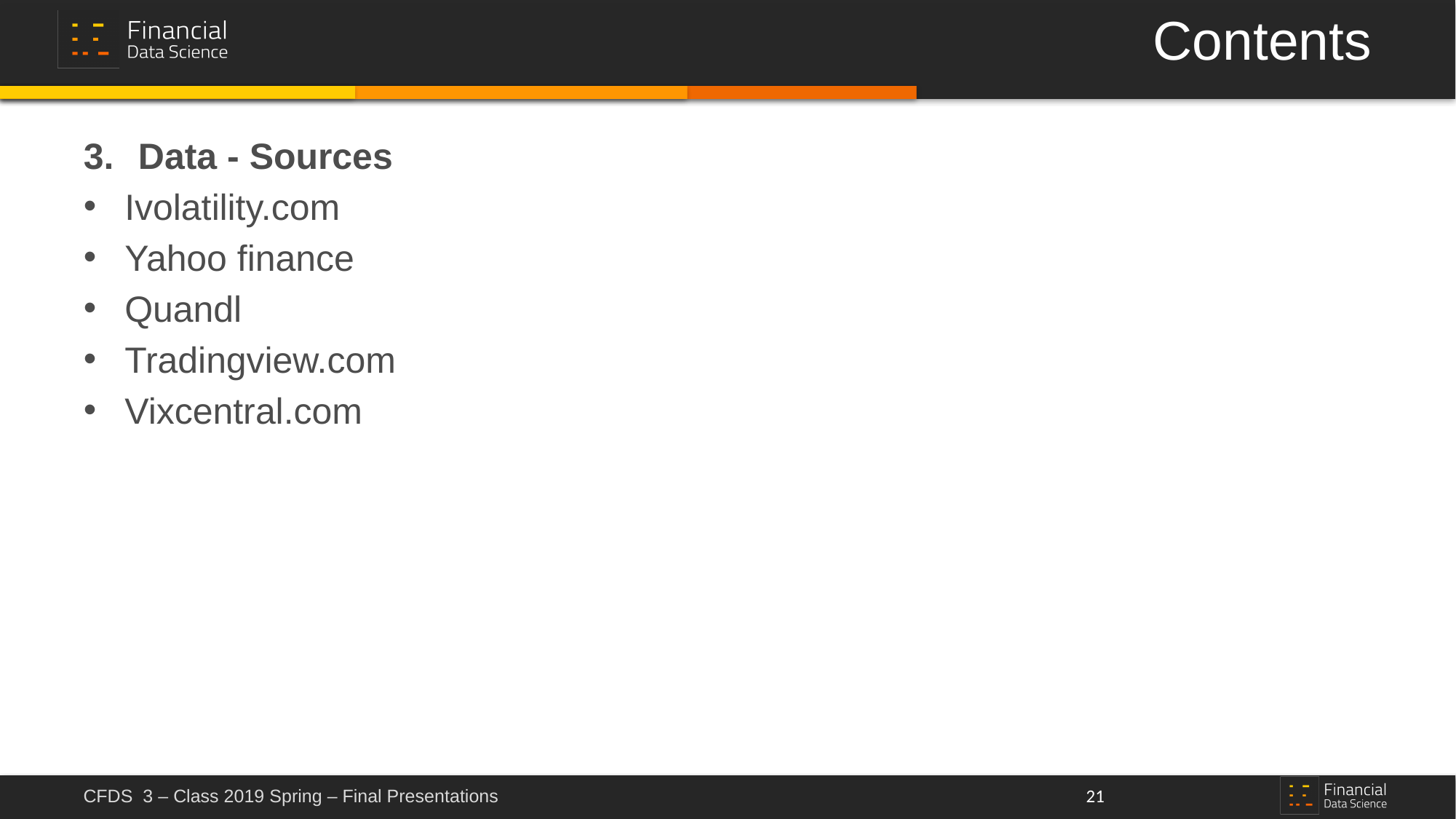

# Contents
Data - Sources
Ivolatility.com
Yahoo finance
Quandl
Tradingview.com
Vixcentral.com

21